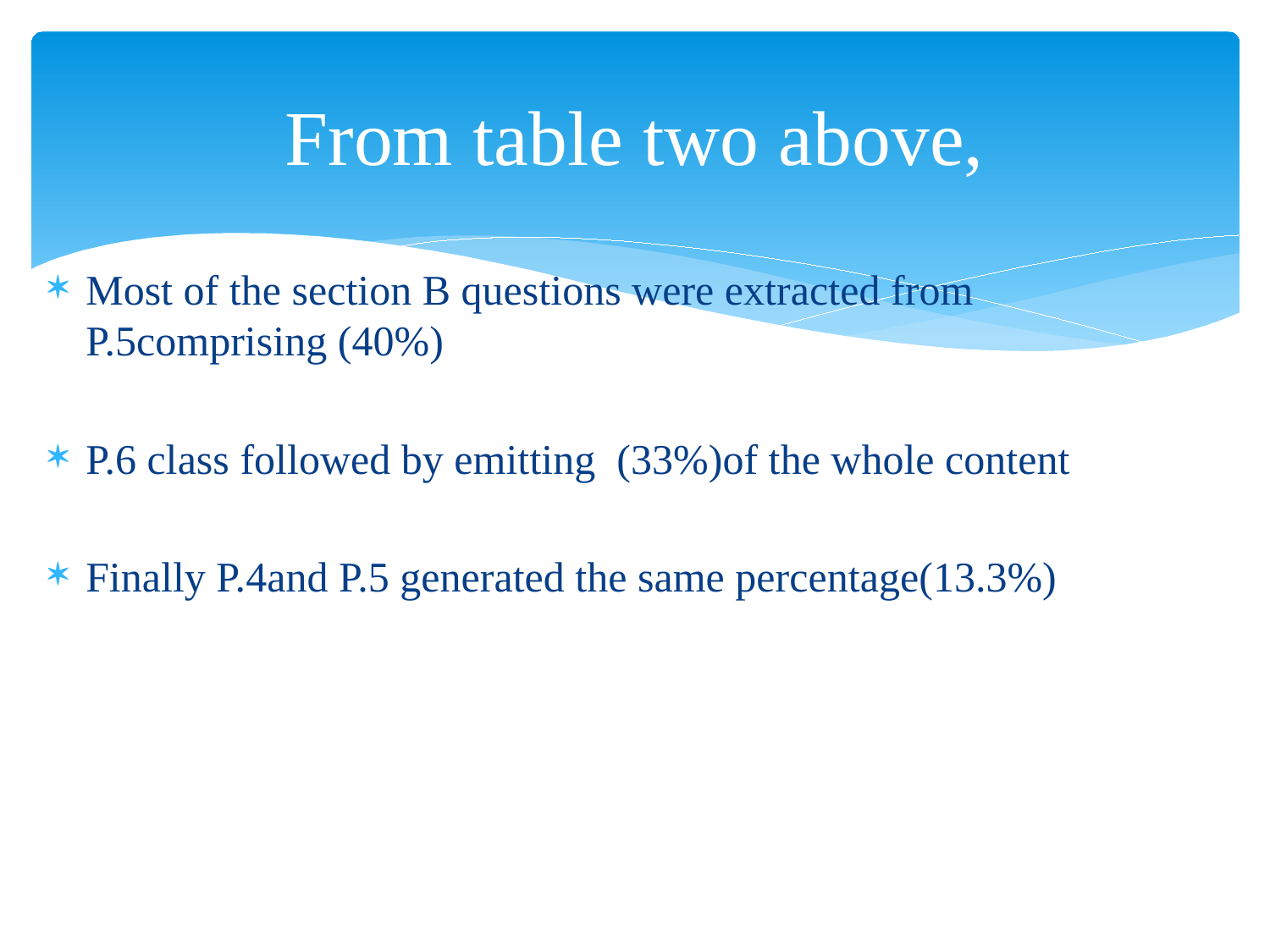

# From table two above,
Most of the section B questions were extracted from P.5comprising (40%)

P.6 class followed by emitting  (33%)of the whole content

Finally P.4and P.5 generated the same percentage(13.3%)